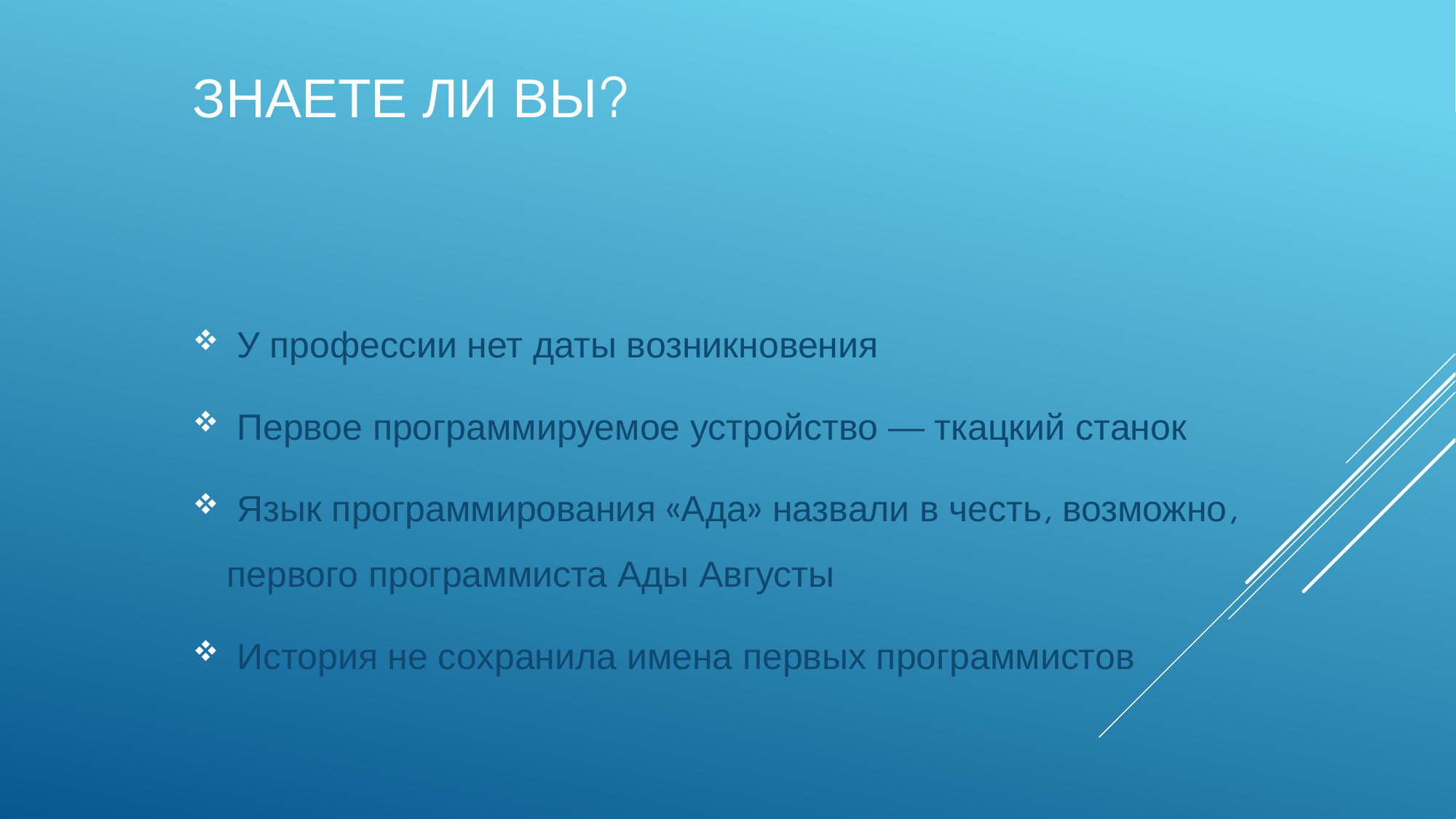

# Знаете ли Вы?
 У профессии нет даты возникновения
 Первое программируемое устройство — ткацкий станок
 Язык программирования «Ада» назвали в честь, возможно, первого программиста Ады Августы
 История не сохранила имена первых программистов